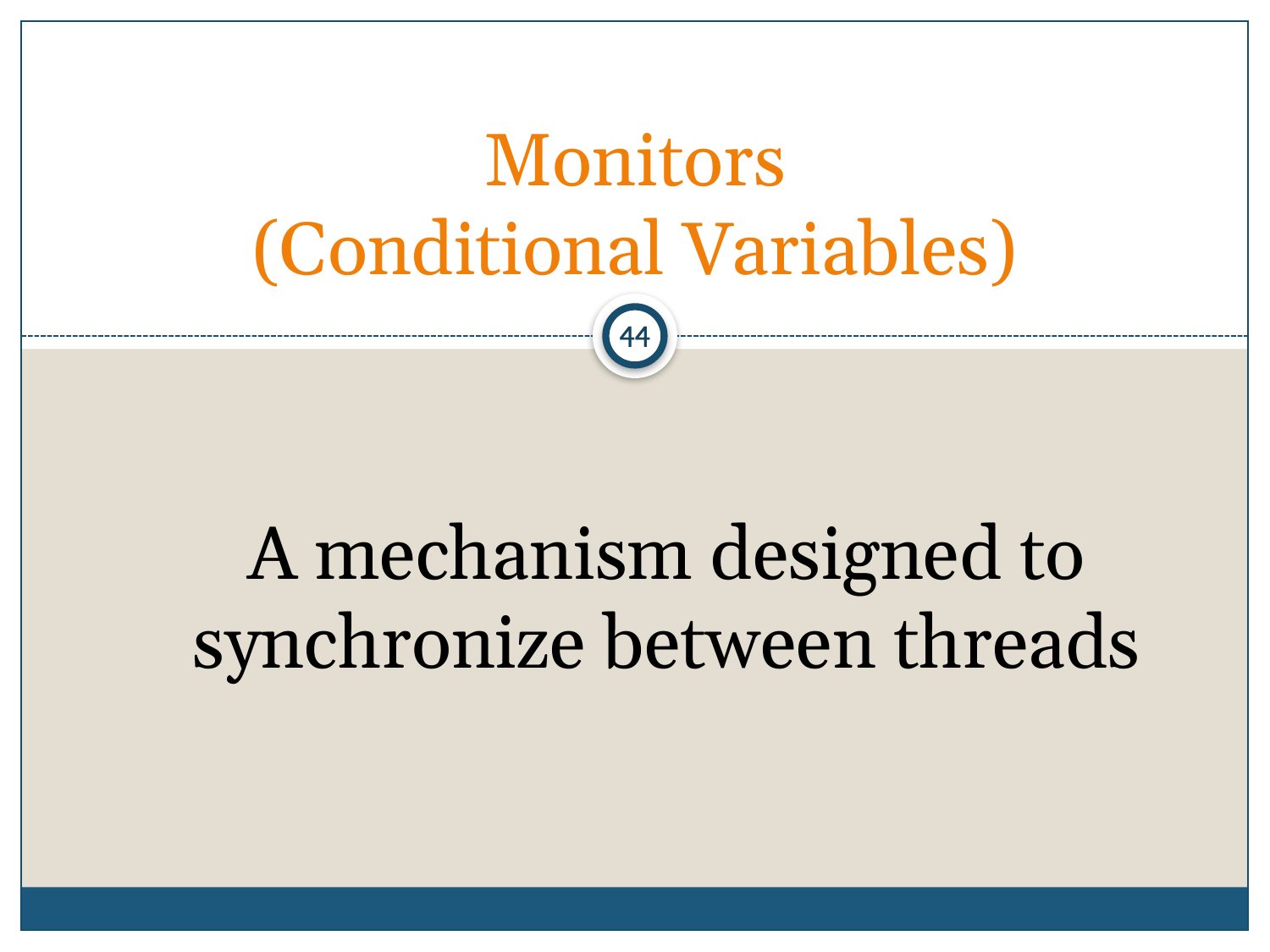

# Monitors (Conditional Variables)
44
A mechanism designed to synchronize between threads